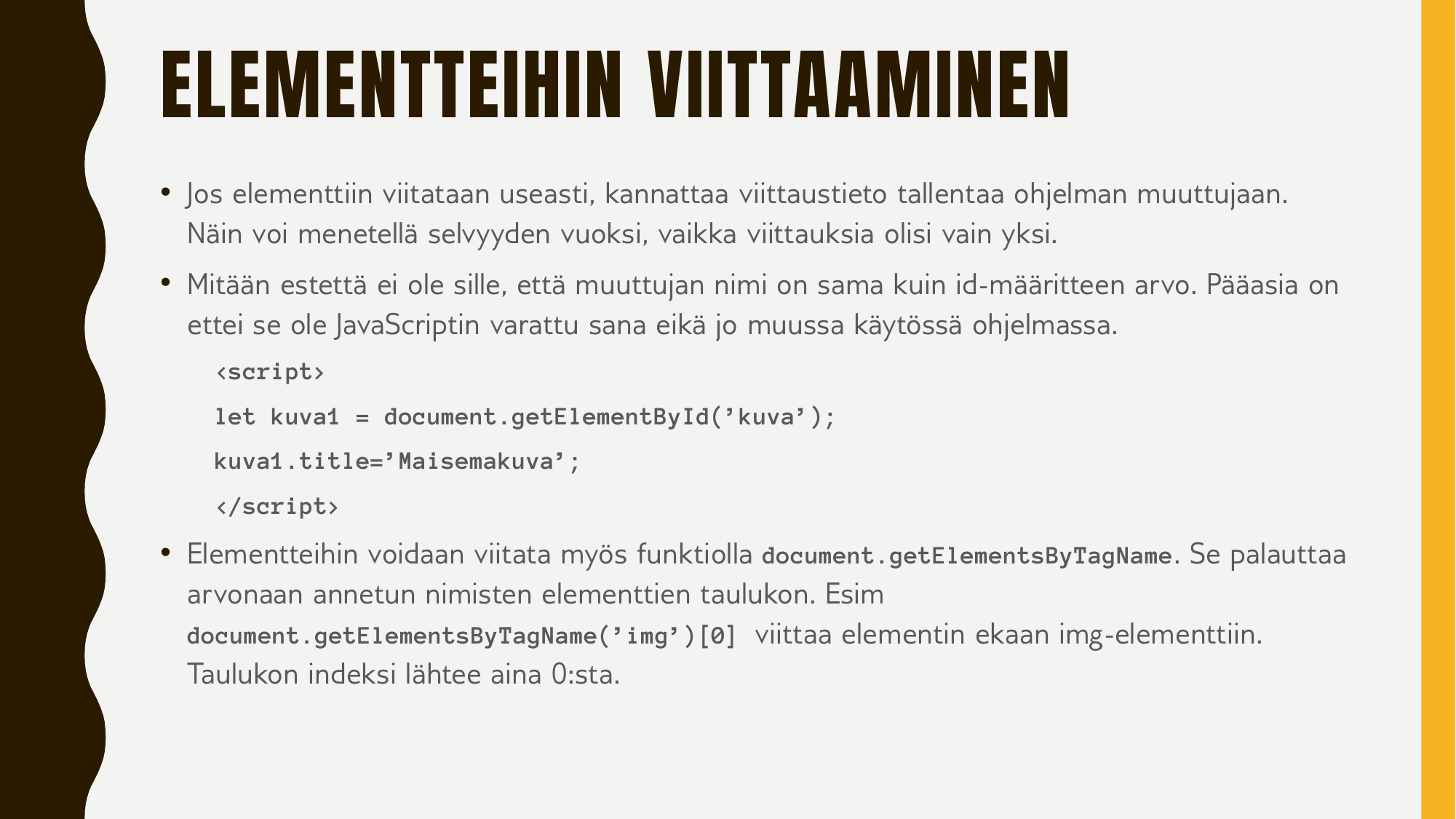

# Elementteihin viittaaminen
Jos elementtiin viitataan useasti, kannattaa viittaustieto tallentaa ohjelman muuttujaan. Näin voi menetellä selvyyden vuoksi, vaikka viittauksia olisi vain yksi.
Mitään estettä ei ole sille, että muuttujan nimi on sama kuin id-määritteen arvo. Pääasia on ettei se ole JavaScriptin varattu sana eikä jo muussa käytössä ohjelmassa.
<script>
let kuva1 = document.getElementById(’kuva’);
kuva1.title=’Maisemakuva’;
</script>
Elementteihin voidaan viitata myös funktiolla document.getElementsByTagName. Se palauttaa arvonaan annetun nimisten elementtien taulukon. Esim document.getElementsByTagName(’img’)[0] viittaa elementin ekaan img-elementtiin. Taulukon indeksi lähtee aina 0:sta.